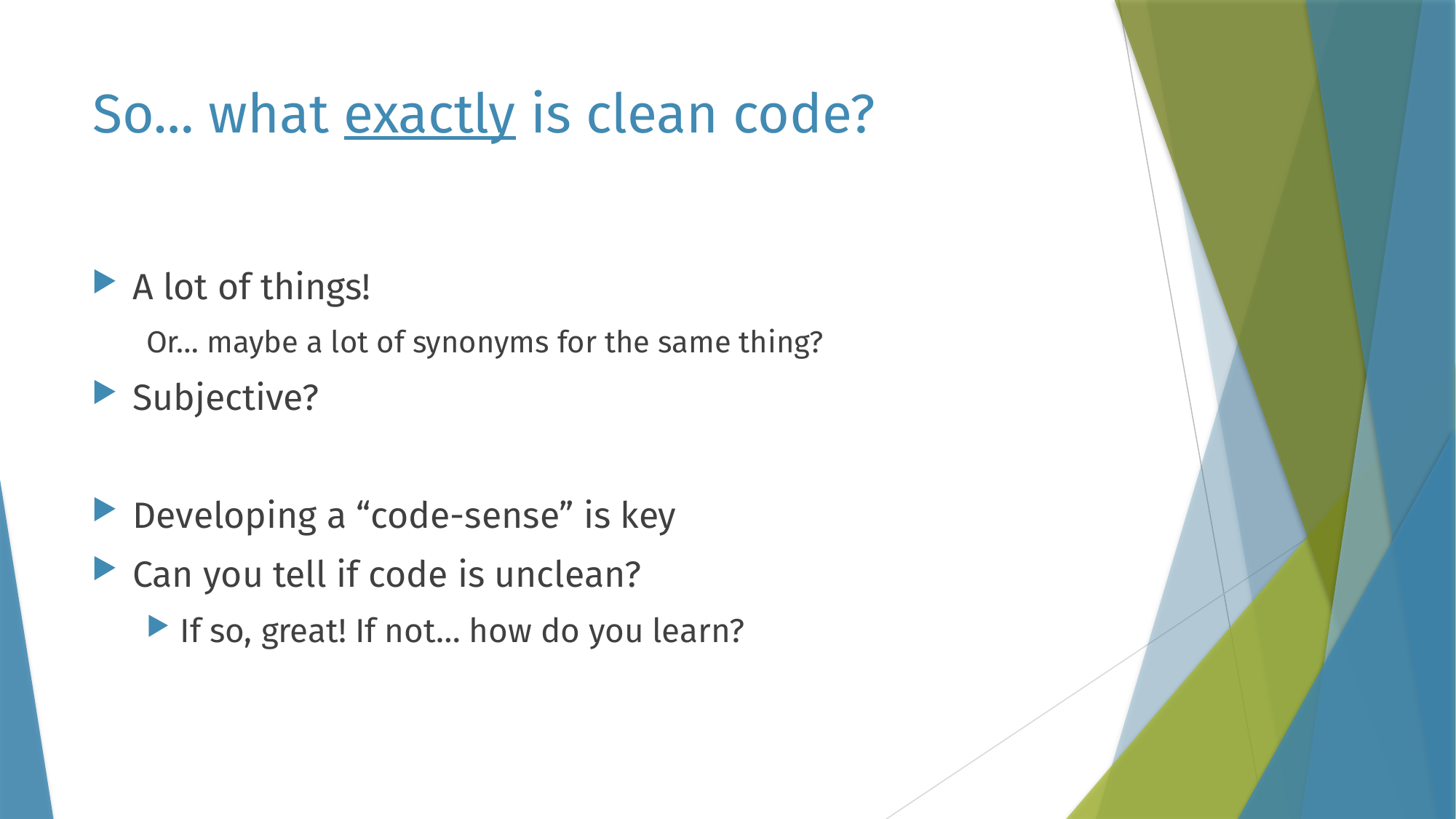

# So… what exactly is clean code?
A lot of things!
Or… maybe a lot of synonyms for the same thing?
Subjective?

Developing a “code-sense” is key
Can you tell if code is unclean?
If so, great! If not… how do you learn?